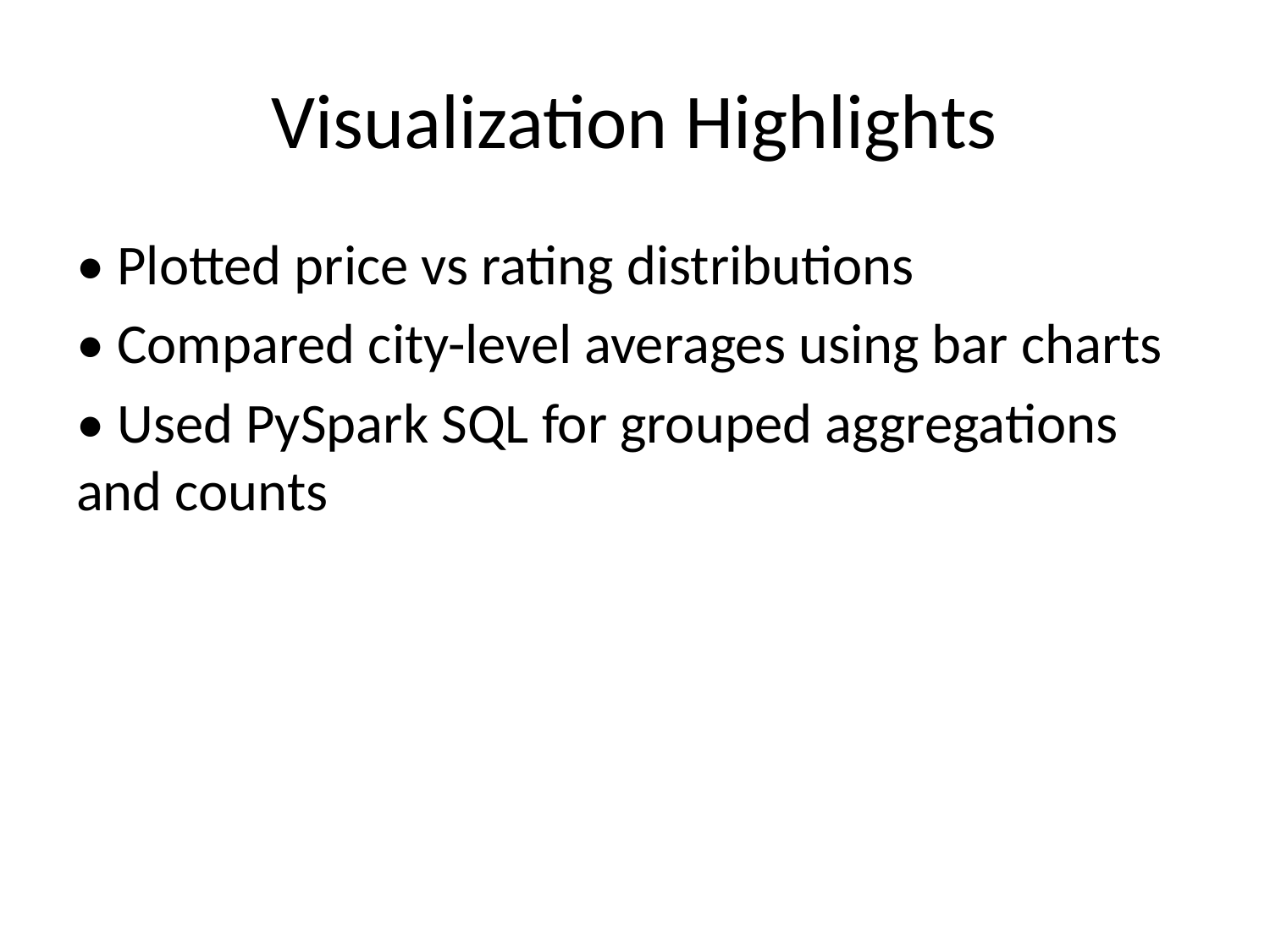

# Visualization Highlights
• Plotted price vs rating distributions
• Compared city-level averages using bar charts
• Used PySpark SQL for grouped aggregations and counts